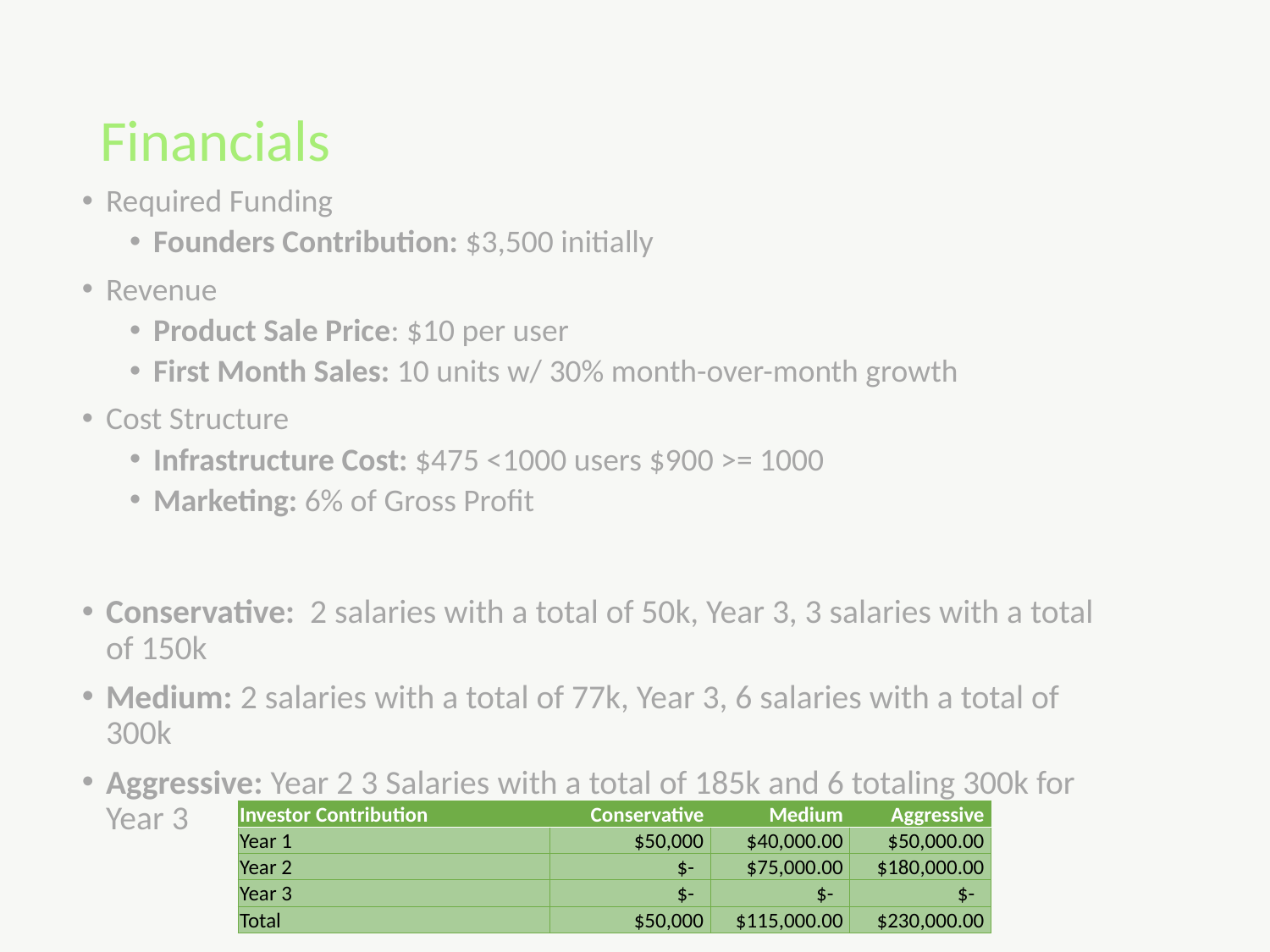

# Financials
Required Funding
Founders Contribution: $3,500 initially
Revenue
Product Sale Price: $10 per user
First Month Sales: 10 units w/ 30% month-over-month growth
Cost Structure
Infrastructure Cost: $475 <1000 users $900 >= 1000
Marketing: 6% of Gross Profit

Conservative:  2 salaries with a total of 50k, Year 3, 3 salaries with a total of 150k
Medium: 2 salaries with a total of 77k, Year 3, 6 salaries with a total of 300k
Aggressive: Year 2 3 Salaries with a total of 185k and 6 totaling 300k for Year 3

| Investor Contribution | Conservative | Medium | Aggressive |
| --- | --- | --- | --- |
| Year 1 | $50,000 | $40,000.00 | $50,000.00 |
| Year 2 | $- | $75,000.00 | $180,000.00 |
| Year 3 | $- | $- | $- |
| Total | $50,000 | $115,000.00 | $230,000.00 |